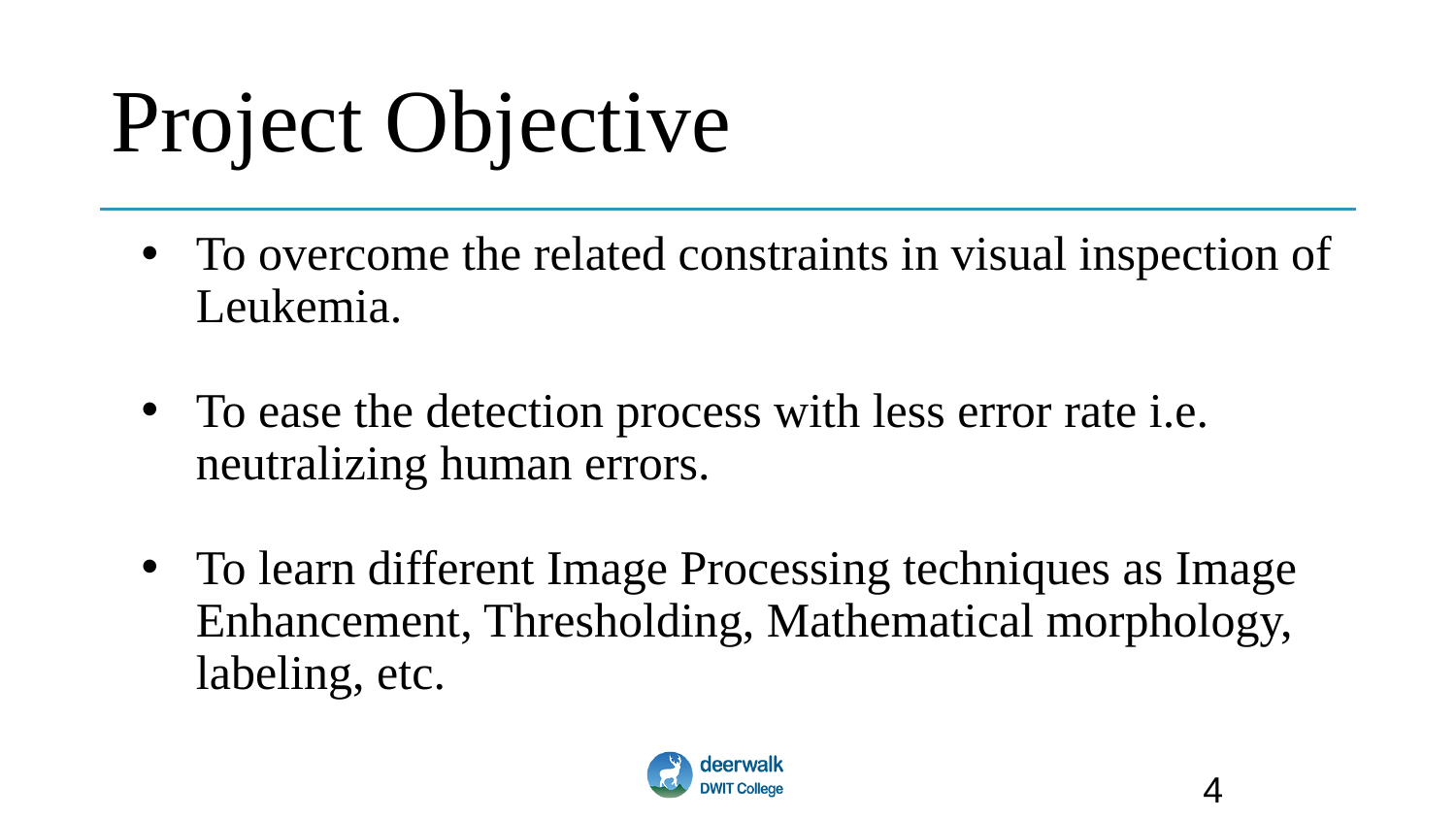

# Project Objective
To overcome the related constraints in visual inspection of Leukemia.

To ease the detection process with less error rate i.e. neutralizing human errors.

To learn different Image Processing techniques as Image Enhancement, Thresholding, Mathematical morphology, labeling, etc.

4